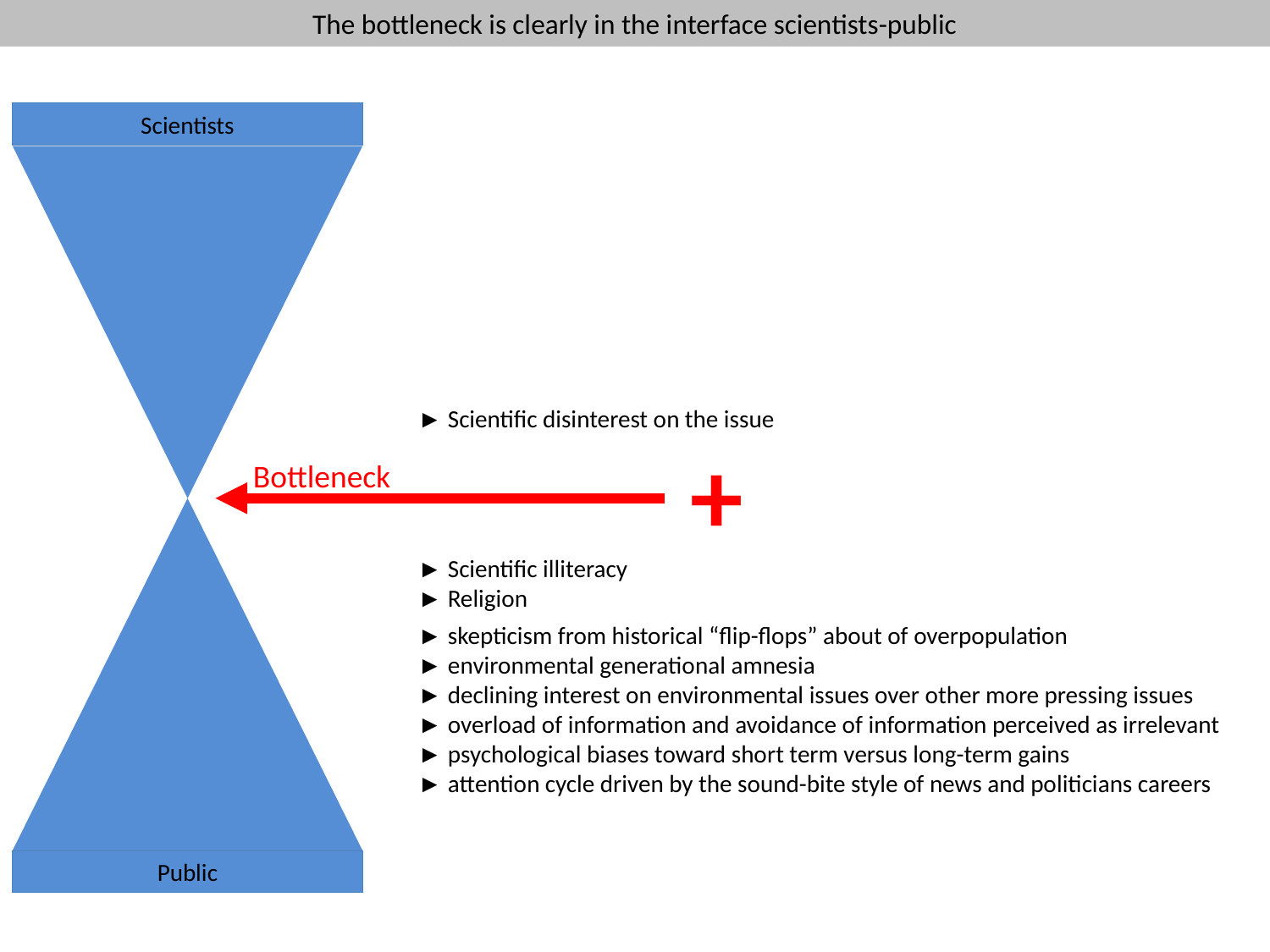

The bottleneck is clearly in the interface scientists-public
Scientists

Public
► Scientific disinterest on the issue
+
Bottleneck
► Scientific illiteracy
► Religion
► skepticism from historical “flip-flops” about of overpopulation
► environmental generational amnesia
► declining interest on environmental issues over other more pressing issues
► overload of information and avoidance of information perceived as irrelevant
► psychological biases toward short term versus long-term gains
► attention cycle driven by the sound-bite style of news and politicians careers